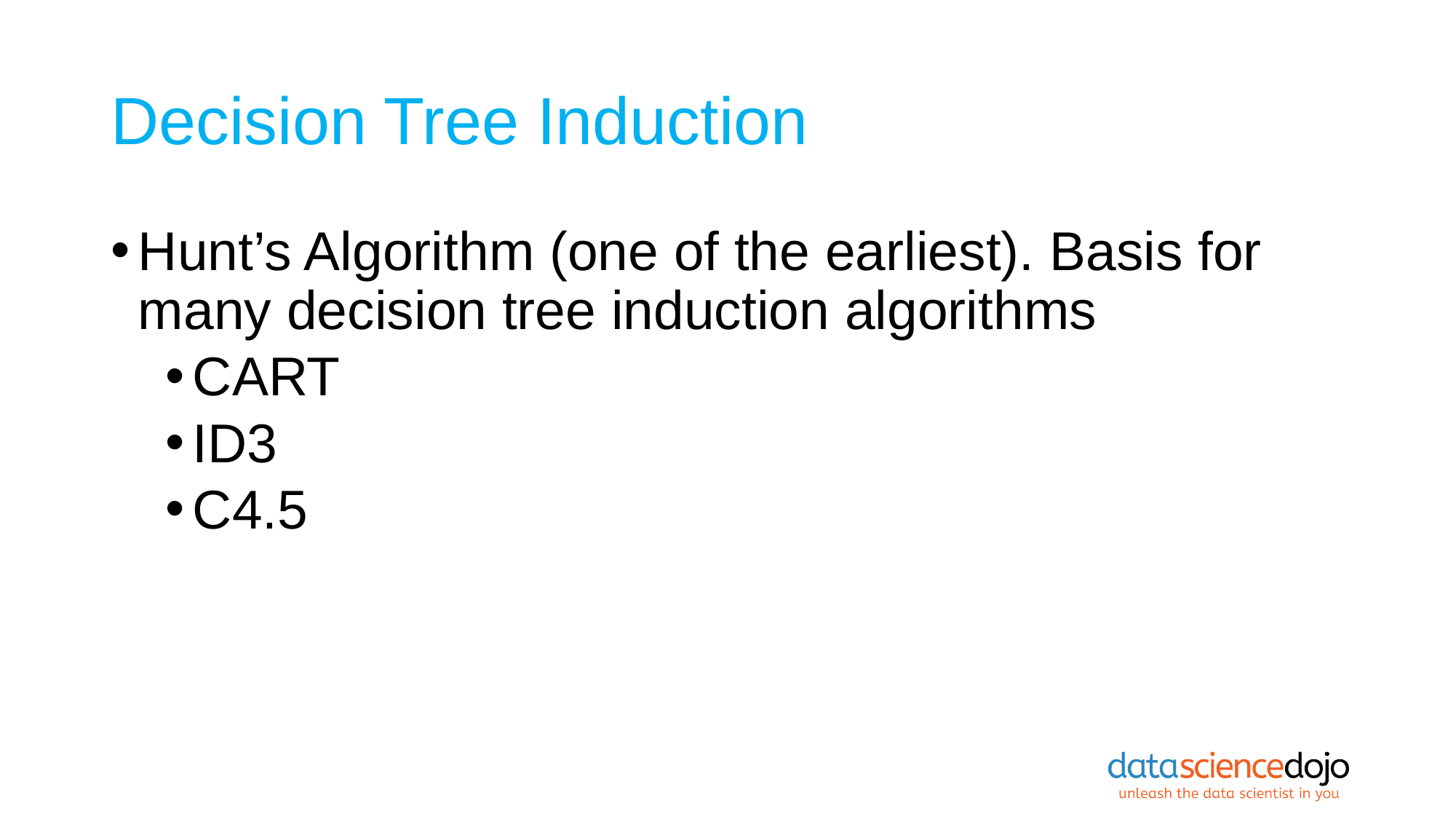

# Decision Tree Induction
Hunt’s Algorithm (one of the earliest). Basis for many decision tree induction algorithms
CART
ID3
C4.5